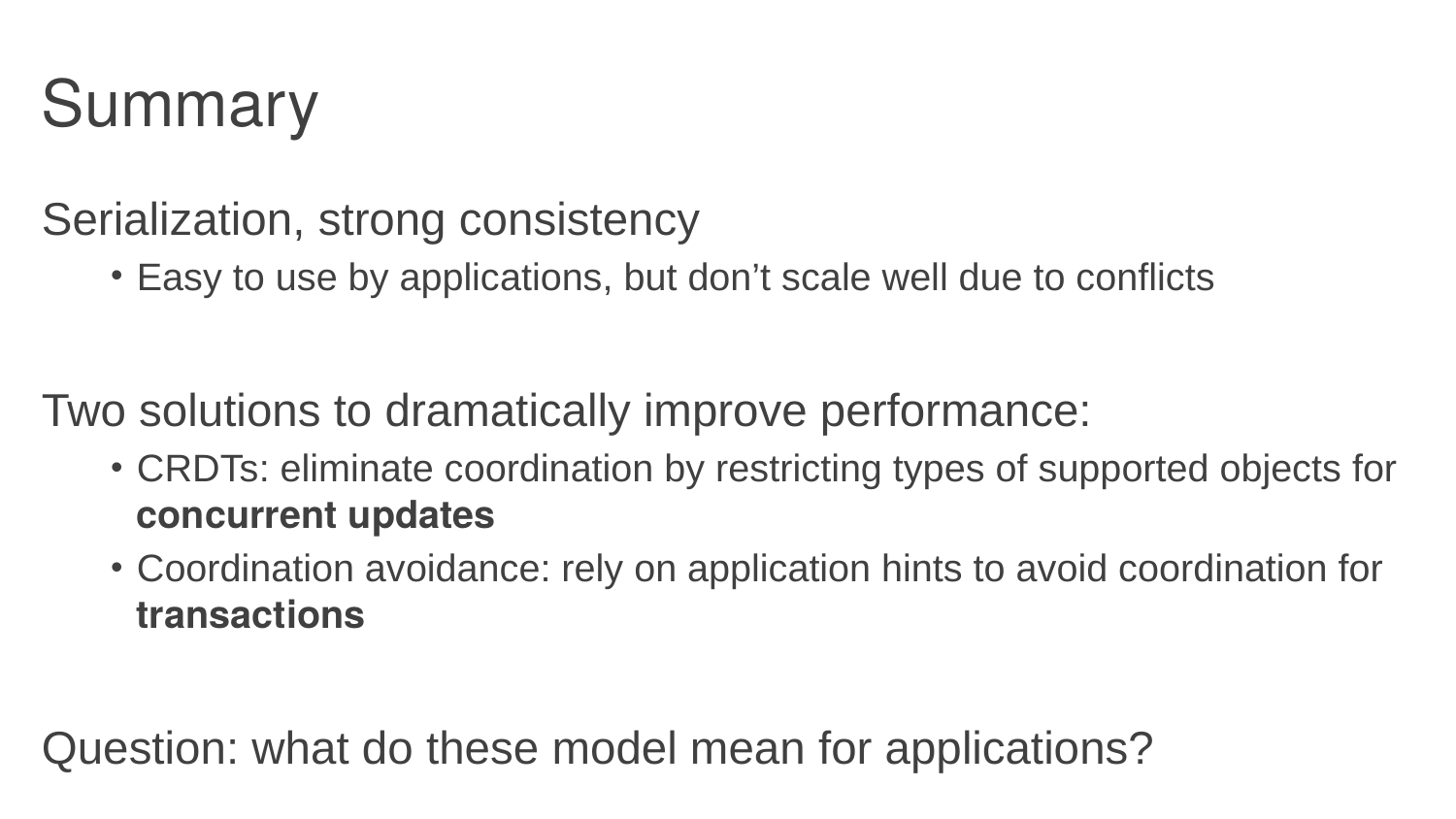

# Summary
Serialization, strong consistency
Easy to use by applications, but don’t scale well due to conflicts

Two solutions to dramatically improve performance:
CRDTs: eliminate coordination by restricting types of supported objects for concurrent updates
Coordination avoidance: rely on application hints to avoid coordination for transactions

Question: what do these model mean for applications?